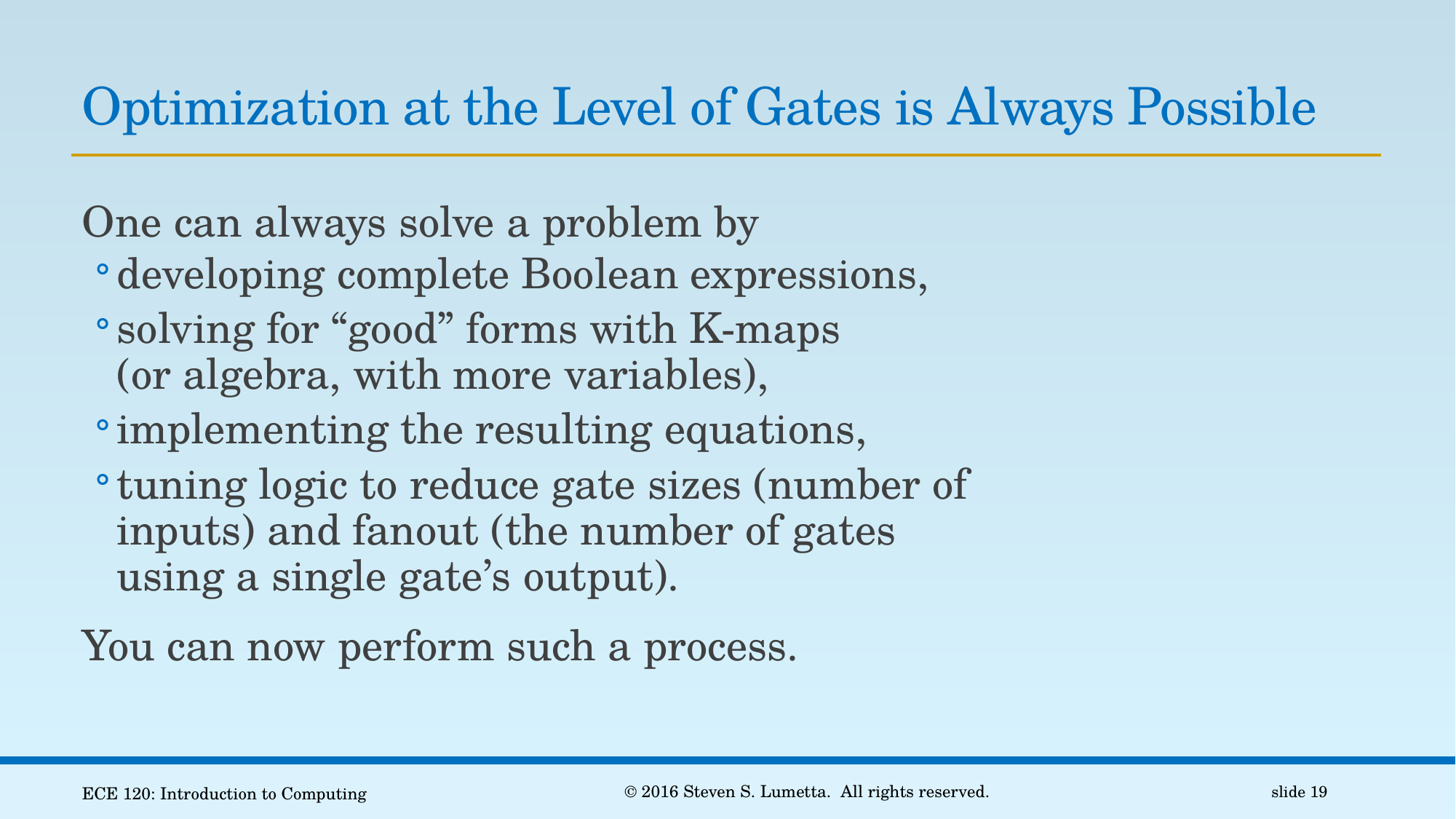

# Optimization at the Level of Gates is Always Possible
One can always solve a problem by
developing complete Boolean expressions,
solving for “good” forms with K-maps
(or algebra, with more variables),
implementing the resulting equations,
tuning logic to reduce gate sizes (number of inputs) and fanout (the number of gates using a single gate’s output).
You can now perform such a process.
ECE 120: Introduction to Computing
© 2016 Steven S. Lumetta.  All rights reserved.
slide 19